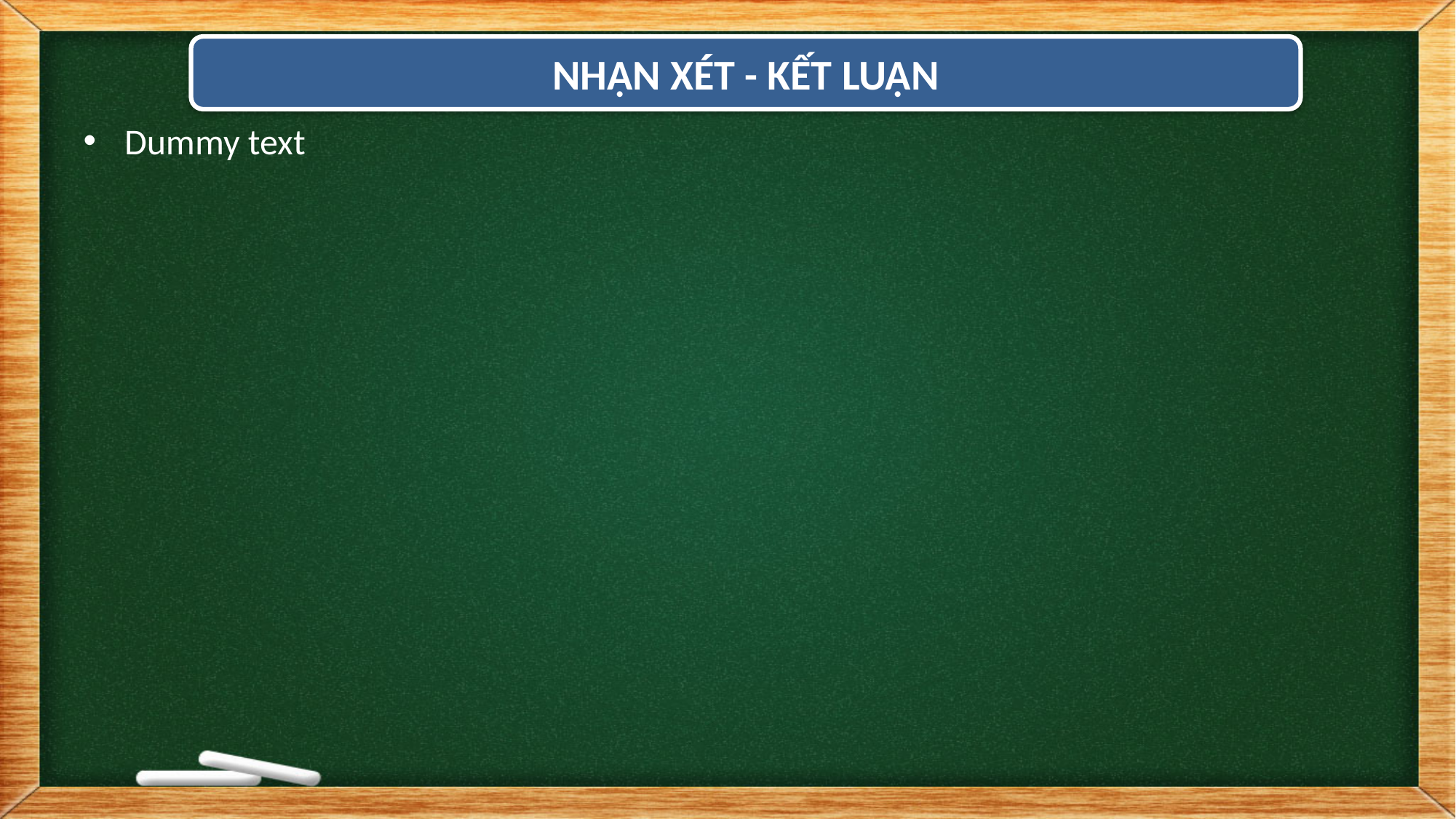

NHẬN XÉT - KẾT LUẬN
Dummy text